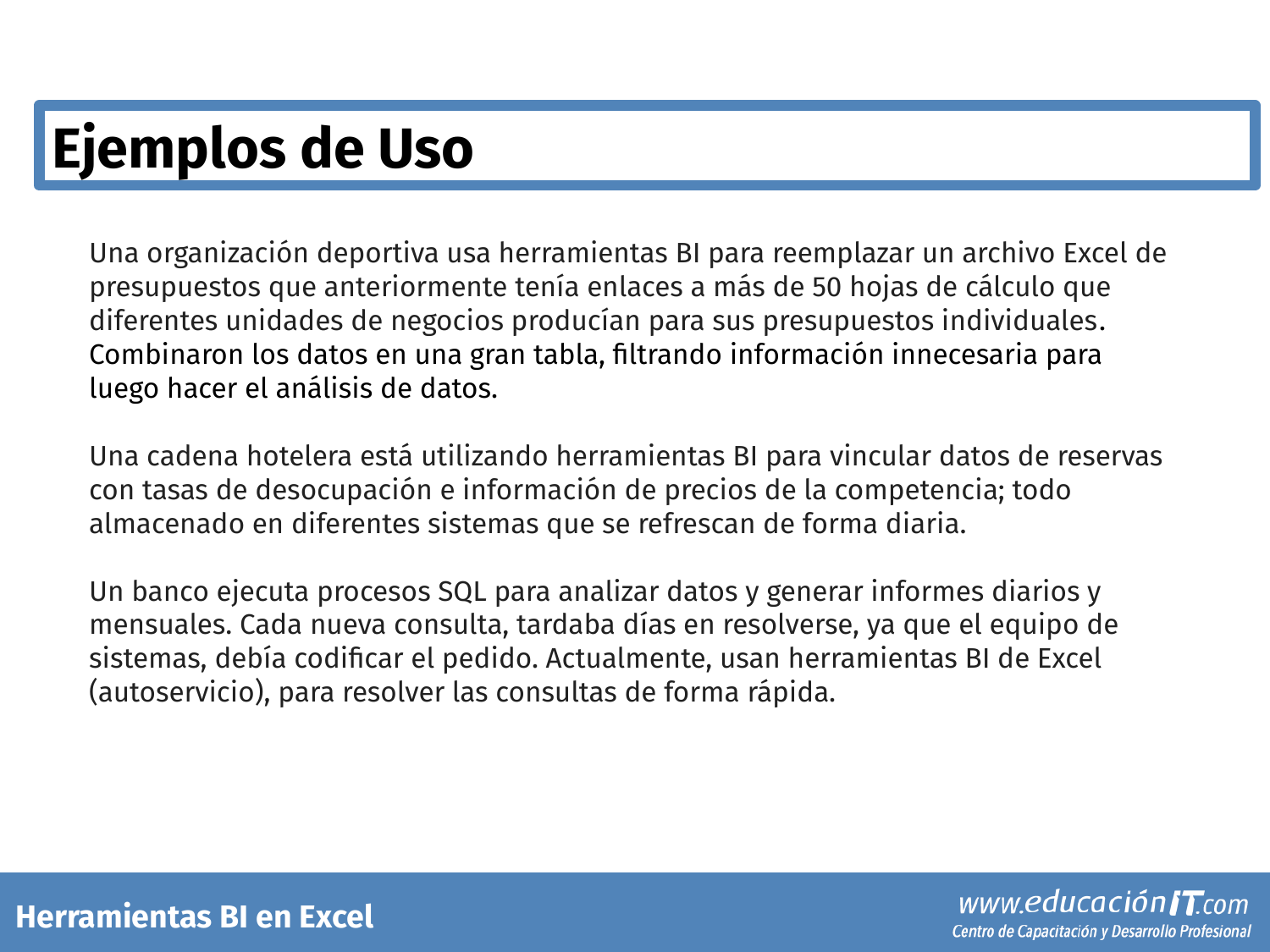

Ejemplos de Uso
Una organización deportiva usa herramientas BI para reemplazar un archivo Excel de presupuestos que anteriormente tenía enlaces a más de 50 hojas de cálculo que diferentes unidades de negocios producían para sus presupuestos individuales. Combinaron los datos en una gran tabla, filtrando información innecesaria para luego hacer el análisis de datos.

Una cadena hotelera está utilizando herramientas BI para vincular datos de reservas con tasas de desocupación e información de precios de la competencia; todo almacenado en diferentes sistemas que se refrescan de forma diaria.

Un banco ejecuta procesos SQL para analizar datos y generar informes diarios y mensuales. Cada nueva consulta, tardaba días en resolverse, ya que el equipo de sistemas, debía codificar el pedido. Actualmente, usan herramientas BI de Excel (autoservicio), para resolver las consultas de forma rápida.